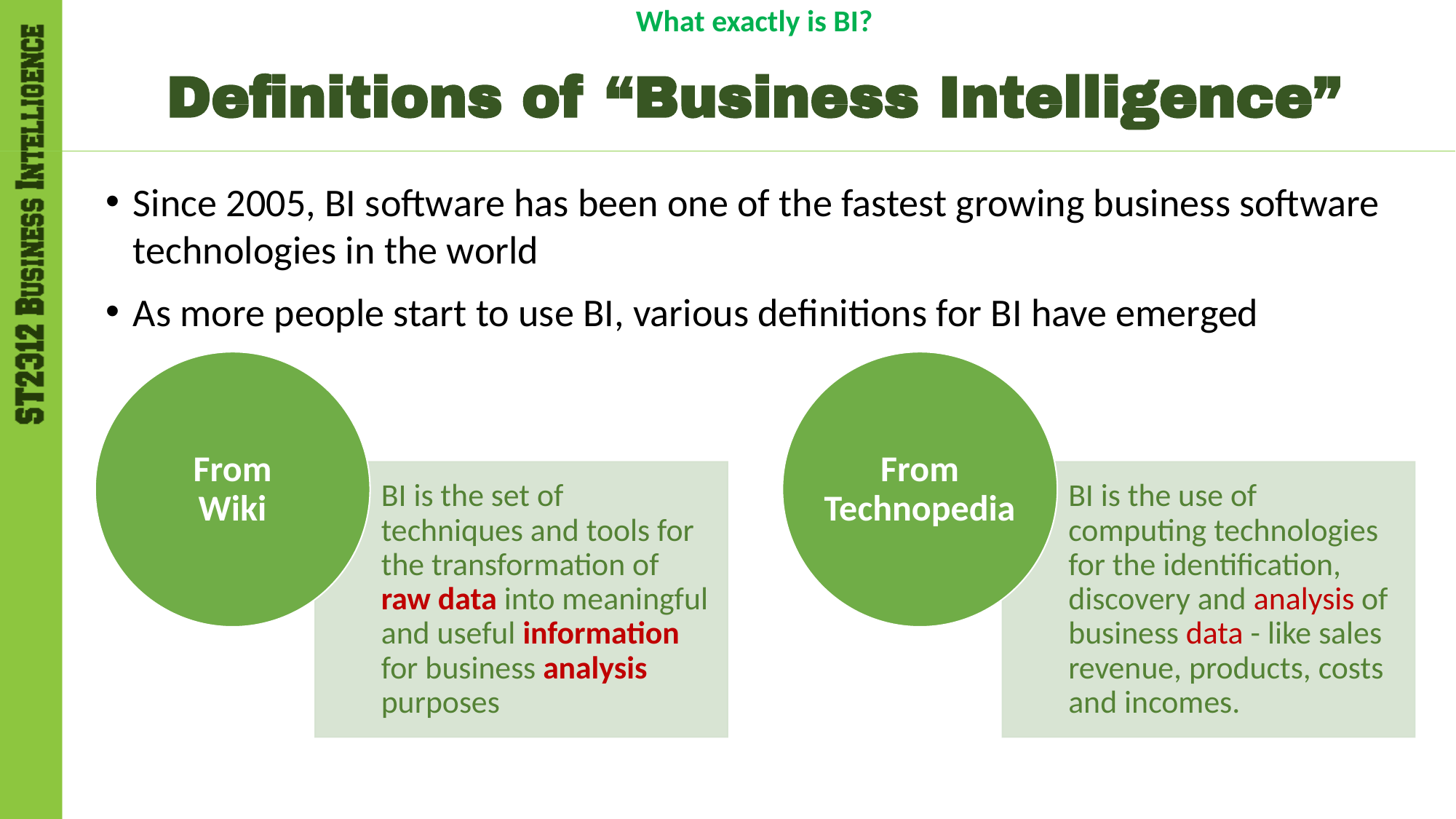

What exactly is BI?
# Definitions of “Business Intelligence”
Since 2005, BI software has been one of the fastest growing business software technologies in the world
As more people start to use BI, various definitions for BI have emerged
BI is the set of techniques and tools for the transformation of raw data into meaningful and useful information for business analysis purposes
From
Wiki
BI is the use of computing technologies for the identification, discovery and analysis of business data - like sales revenue, products, costs and incomes.
From Technopedia